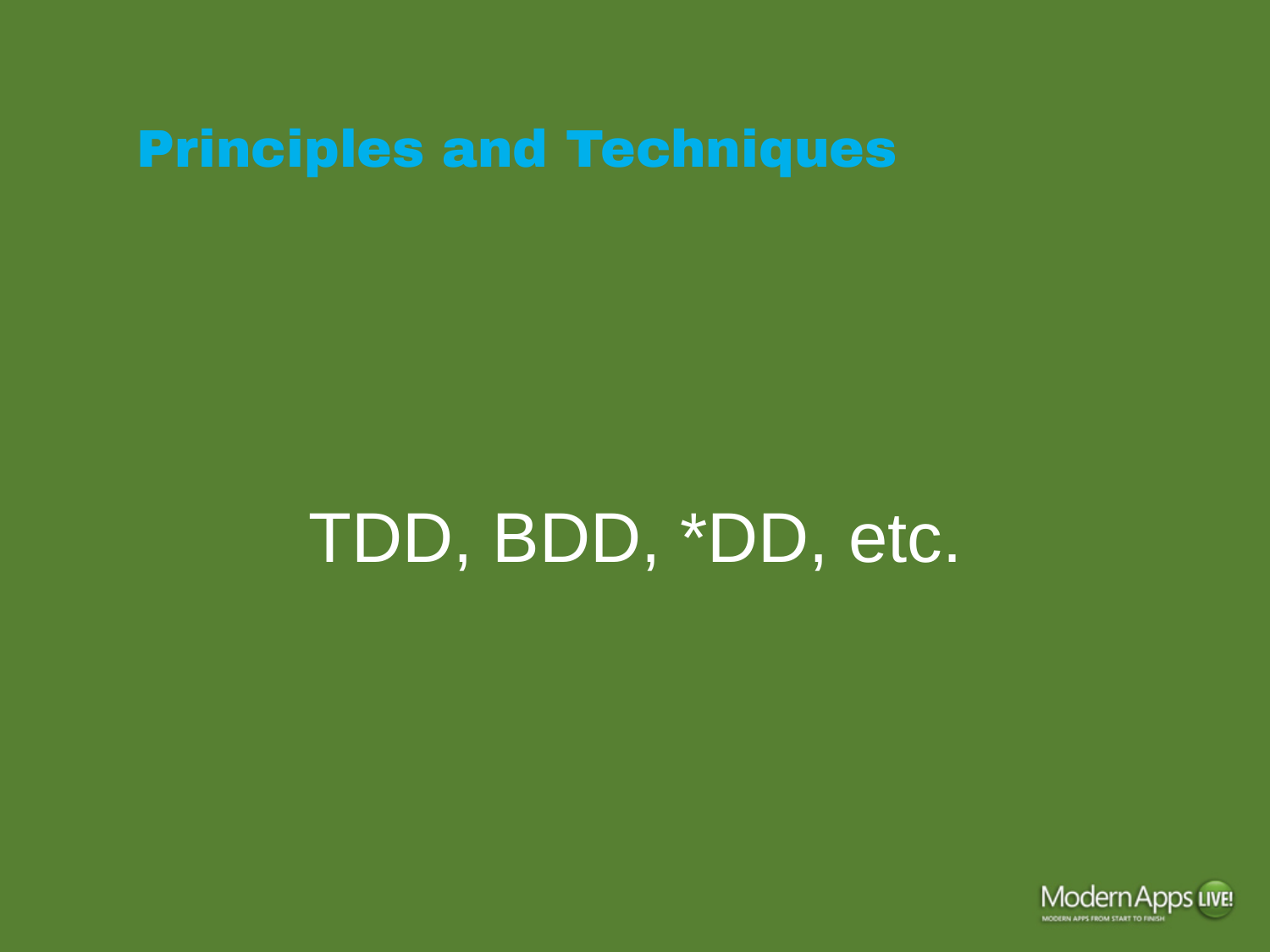

# Principles and Techniques
TDD, BDD, *DD, etc.